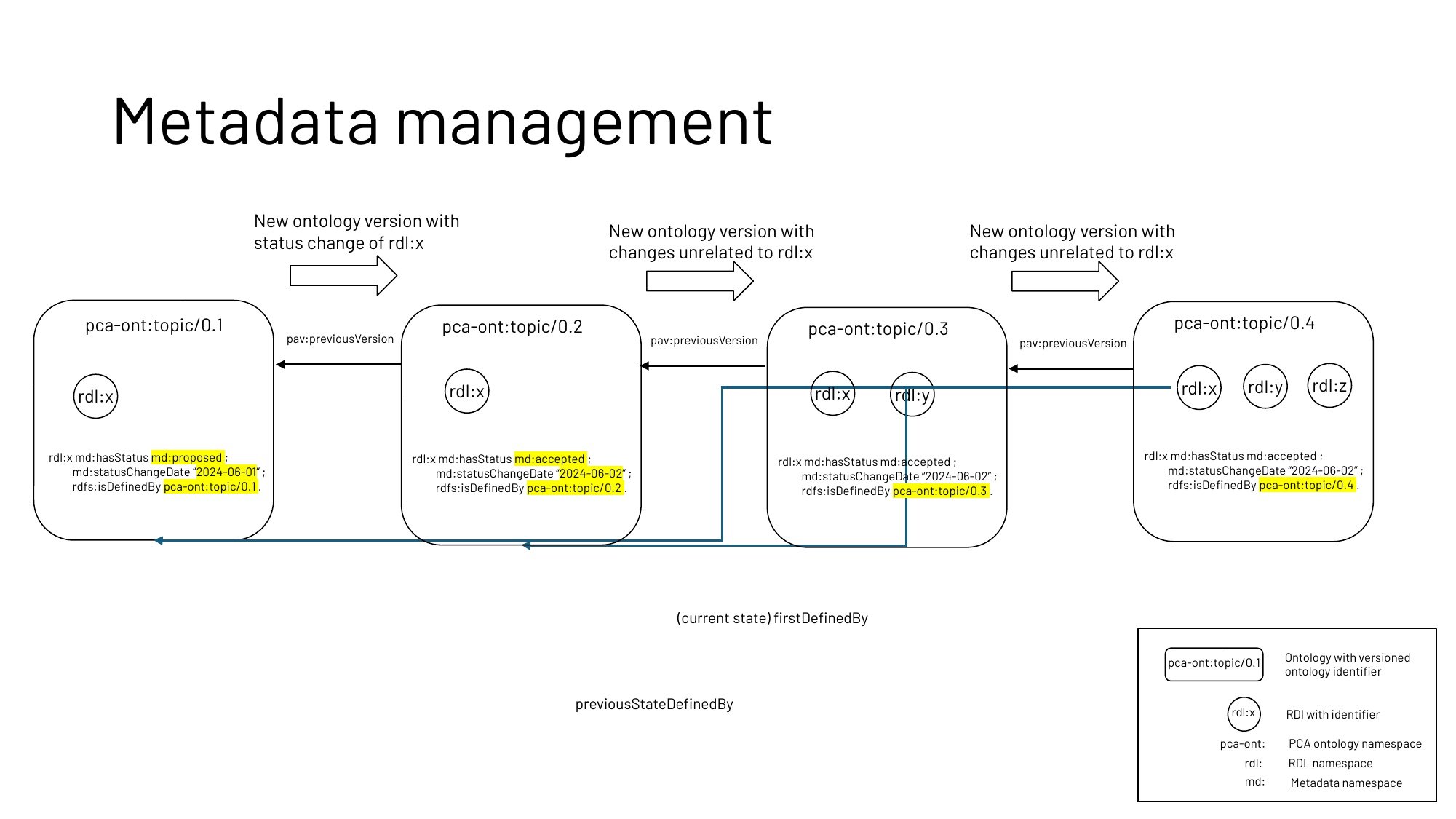

# Metadata management
New ontology version with status change of rdl:x
New ontology version with changes unrelated to rdl:x
New ontology version with changes unrelated to rdl:x

pca-ont:topic/0.4

rdl:x
rdl:x md:hasStatus md:accepted ;
          md:statusChangeDate “2024-06-02” ;
          rdfs:isDefinedBy pca-ont:topic/0.4 .

pca-ont:topic/0.2

rdl:x
rdl:x md:hasStatus md:accepted ;
          md:statusChangeDate “2024-06-02” ;
          rdfs:isDefinedBy pca-ont:topic/0.2 .

pca-ont:topic/0.3

rdl:x
rdl:x md:hasStatus md:accepted ;
          md:statusChangeDate “2024-06-02” ;
          rdfs:isDefinedBy pca-ont:topic/0.3 .
pca-ont:topic/0.1
pav:previousVersion
pav:previousVersion
pav:previousVersion

rdl:z

rdl:y

rdl:y

rdl:x
rdl:x md:hasStatus md:proposed ;
          md:statusChangeDate “2024-06-01” ;
          rdfs:isDefinedBy pca-ont:topic/0.1 .
(current state) firstDefinedBy

Ontology with versioned
ontology identifier

pca-ont:topic/0.1

rdl:x
RDI with identifier
pca-ont:
PCA ontology namespace
rdl:
RDL namespace
md:
Metadata namespace
previousStateDefinedBy